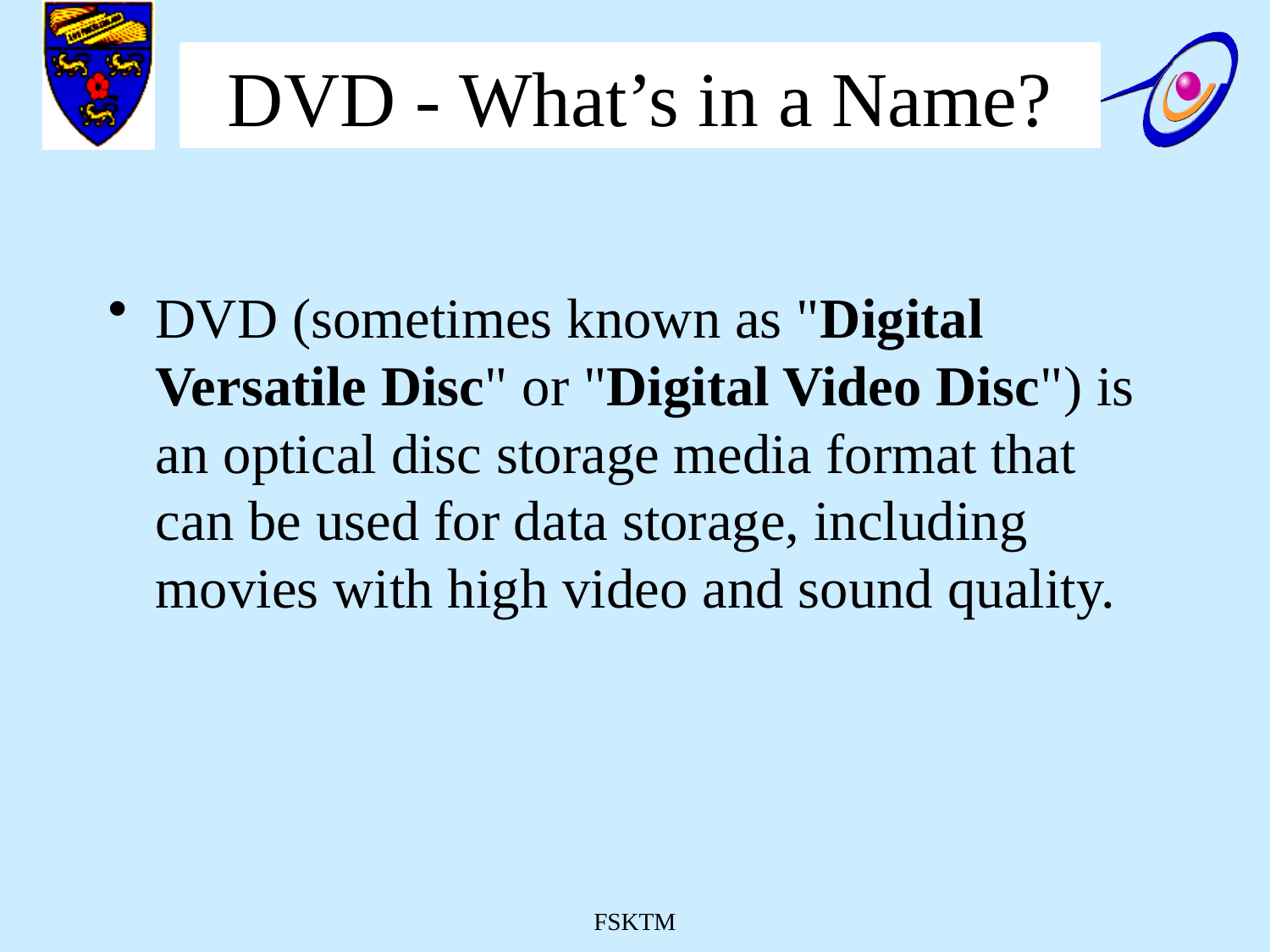

# DVD - What’s in a Name?
DVD (sometimes known as "Digital Versatile Disc" or "Digital Video Disc") is an optical disc storage media format that can be used for data storage, including movies with high video and sound quality.
FSKTM